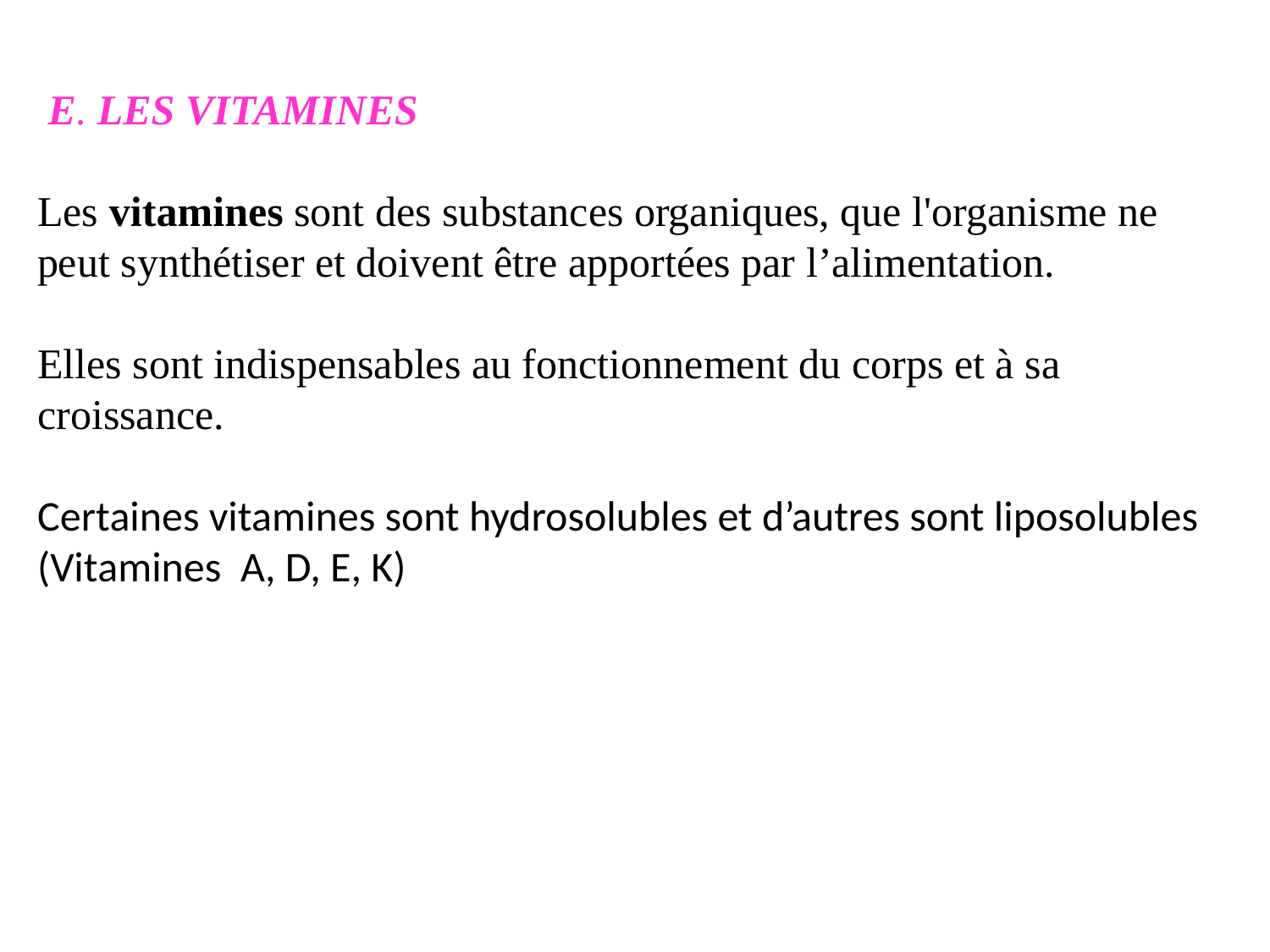

E. LES VITAMINES

Les vitamines sont des substances organiques, que l'organisme ne peut synthétiser et doivent être apportées par l’alimentation.

Elles sont indispensables au fonctionnement du corps et à sa croissance.

Certaines vitamines sont hydrosolubles et d’autres sont liposolubles (Vitamines  A, D, E, K)